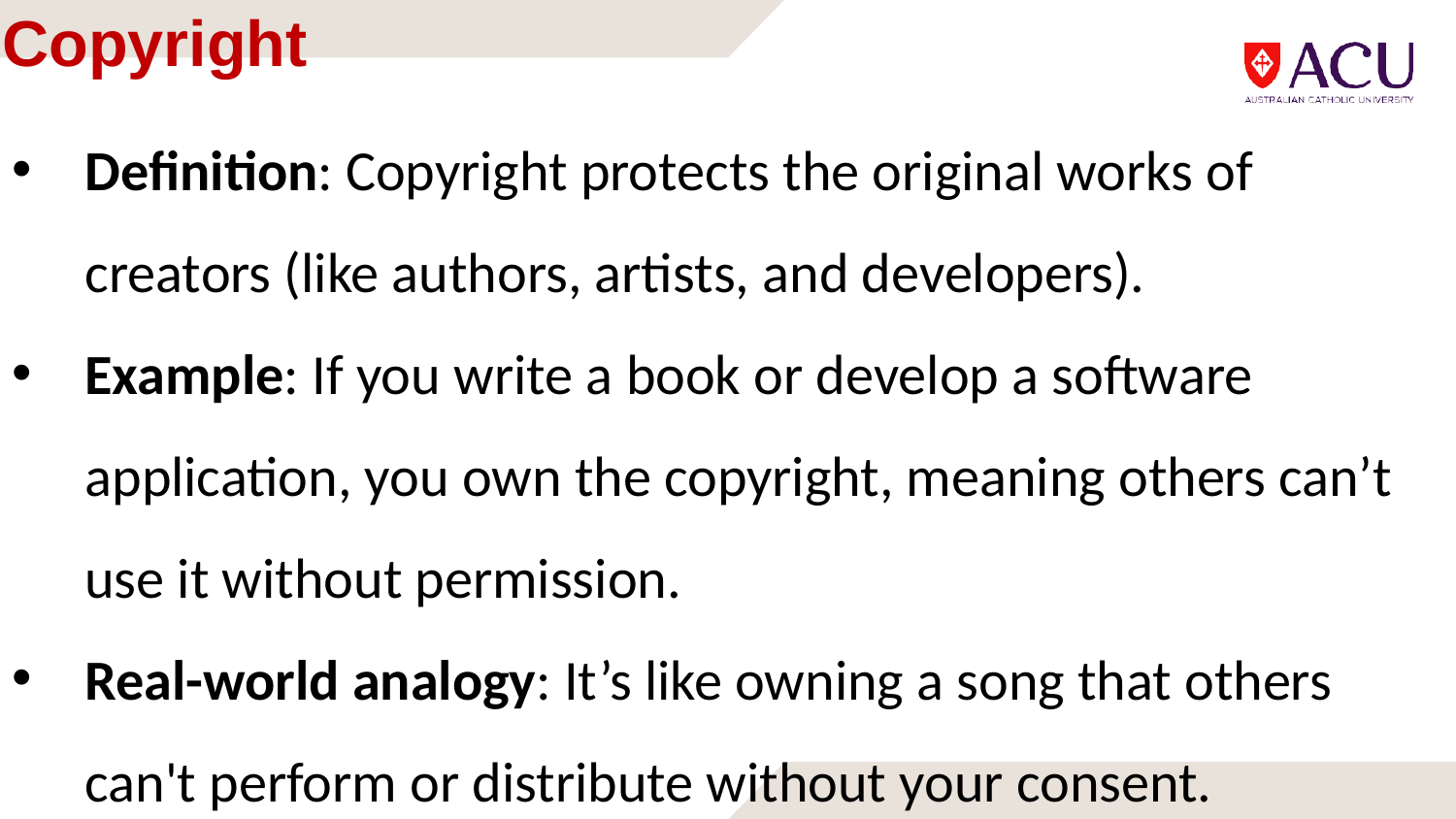

# Copyright
Definition: Copyright protects the original works of creators (like authors, artists, and developers).
Example: If you write a book or develop a software application, you own the copyright, meaning others can’t use it without permission.
Real-world analogy: It’s like owning a song that others can't perform or distribute without your consent.